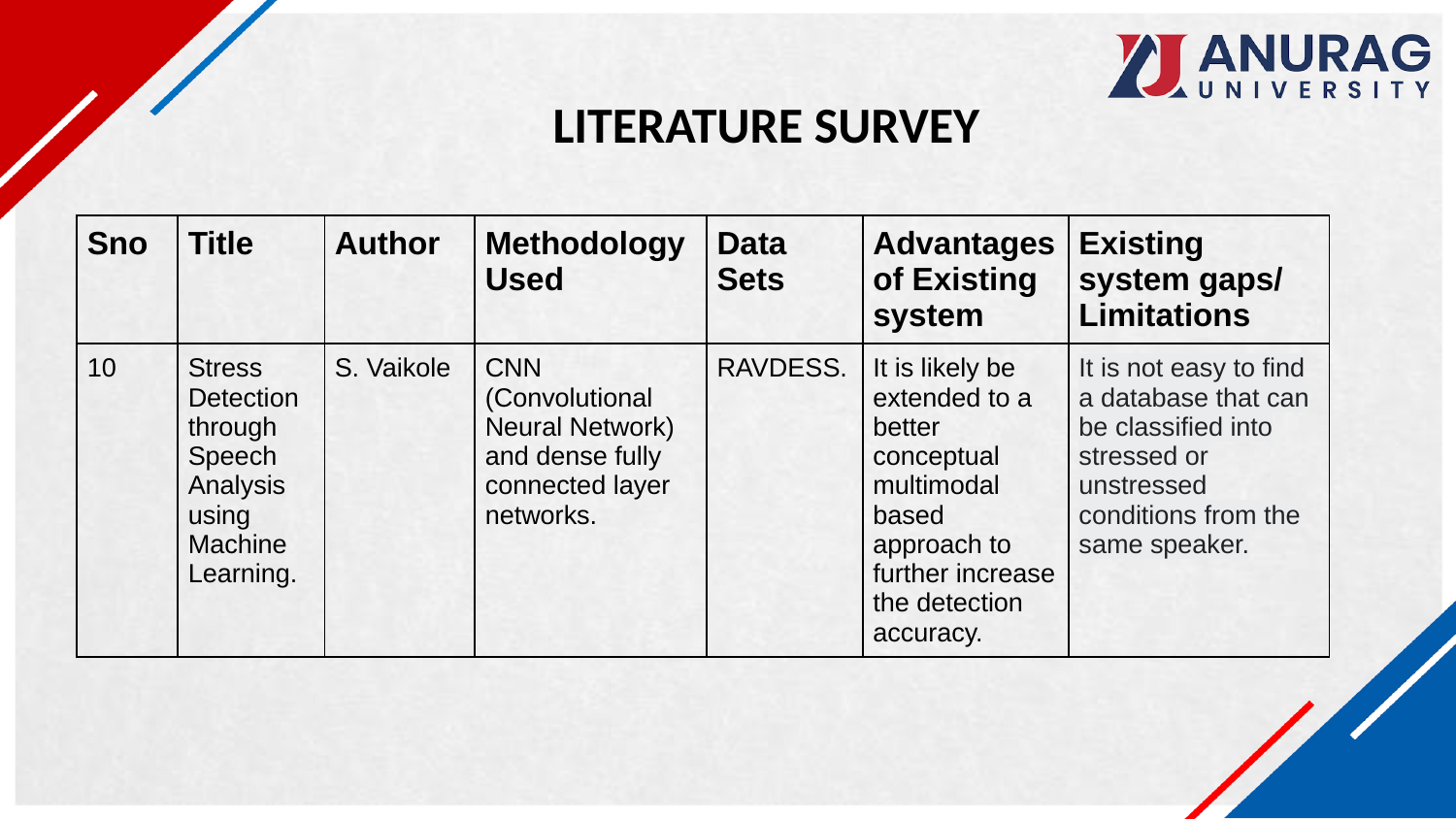

LITERATURE SURVEY
| Sno | Title | Author | Methodology Used | Data Sets | Advantages of Existing system | Existing system gaps/ Limitations |
| --- | --- | --- | --- | --- | --- | --- |
| 10 | Stress Detection through Speech Analysis using Machine Learning. | S. Vaikole | CNN (Convolutional Neural Network) and dense fully connected layer networks. | RAVDESS. | It is likely be extended to a better conceptual multimodal based approach to further increase the detection accuracy. | It is not easy to find a database that can be classified into stressed or unstressed conditions from the same speaker. |